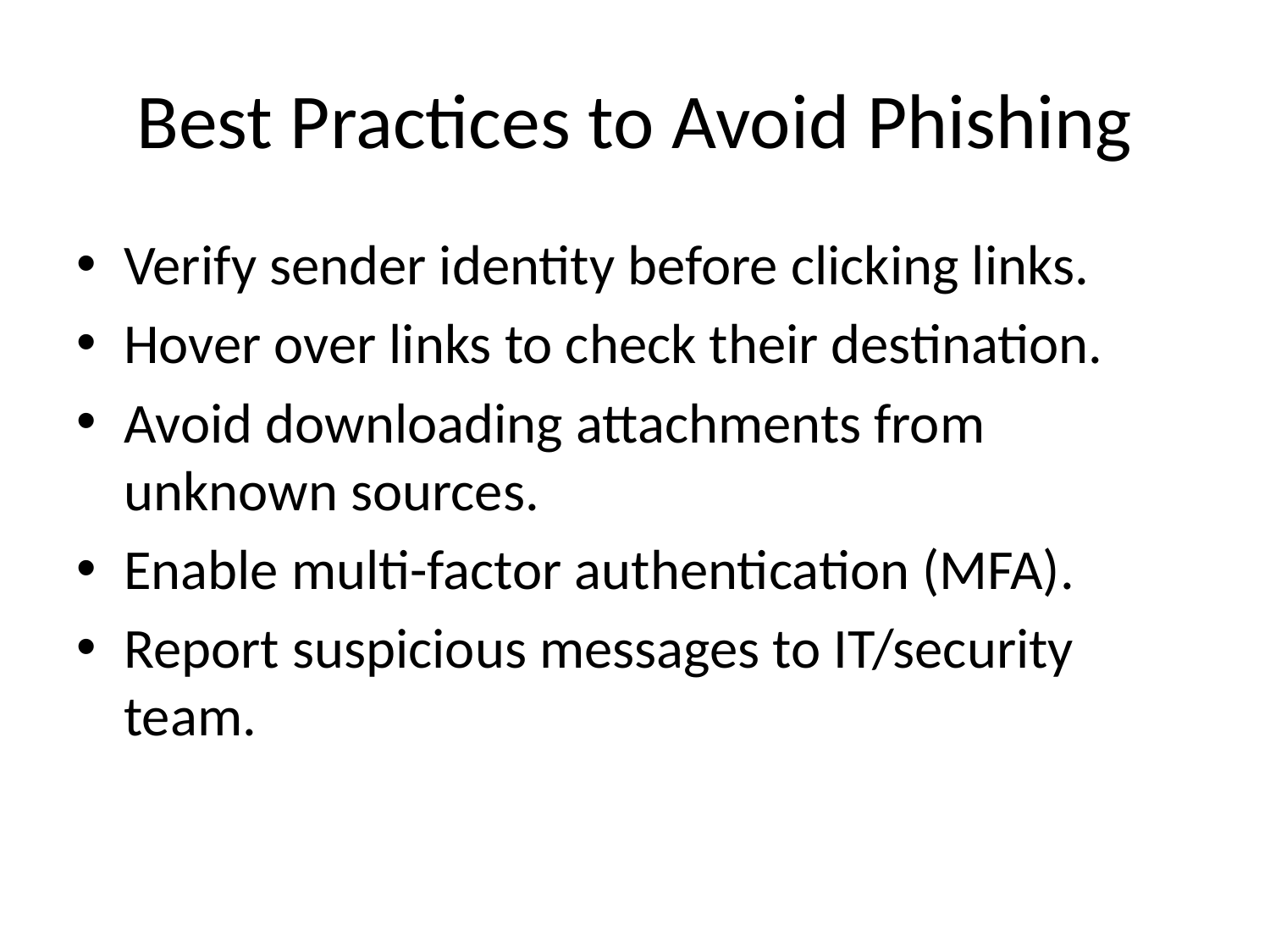

# Best Practices to Avoid Phishing
Verify sender identity before clicking links.
Hover over links to check their destination.
Avoid downloading attachments from unknown sources.
Enable multi-factor authentication (MFA).
Report suspicious messages to IT/security team.